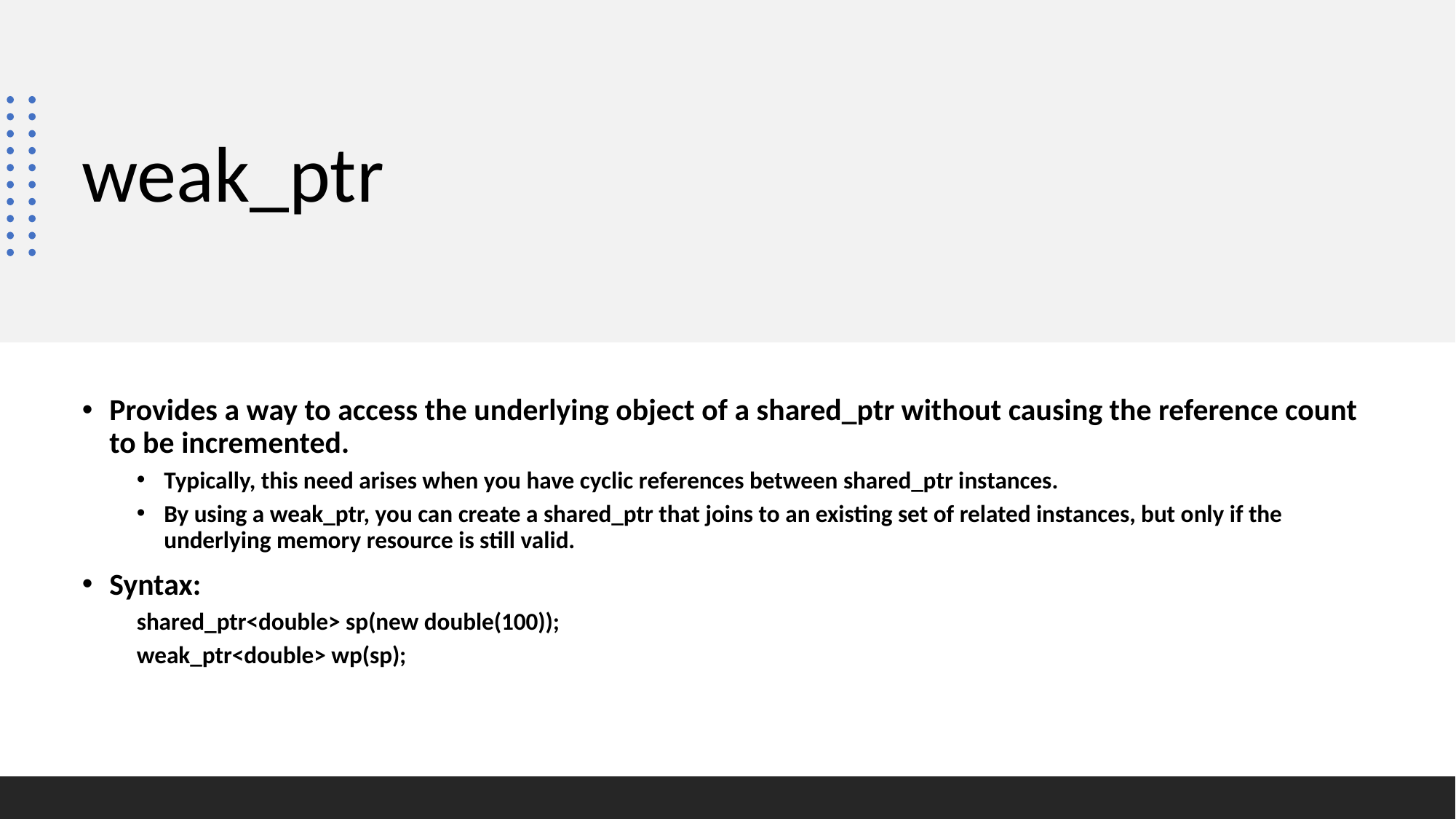

# weak_ptr

Provides a way to access the underlying object of a shared_ptr without causing the reference count to be incremented.
Typically, this need arises when you have cyclic references between shared_ptr instances.
By using a weak_ptr, you can create a shared_ptr that joins to an existing set of related instances, but only if the underlying memory resource is still valid.
Syntax:
shared_ptr<double> sp(new double(100));
weak_ptr<double> wp(sp);